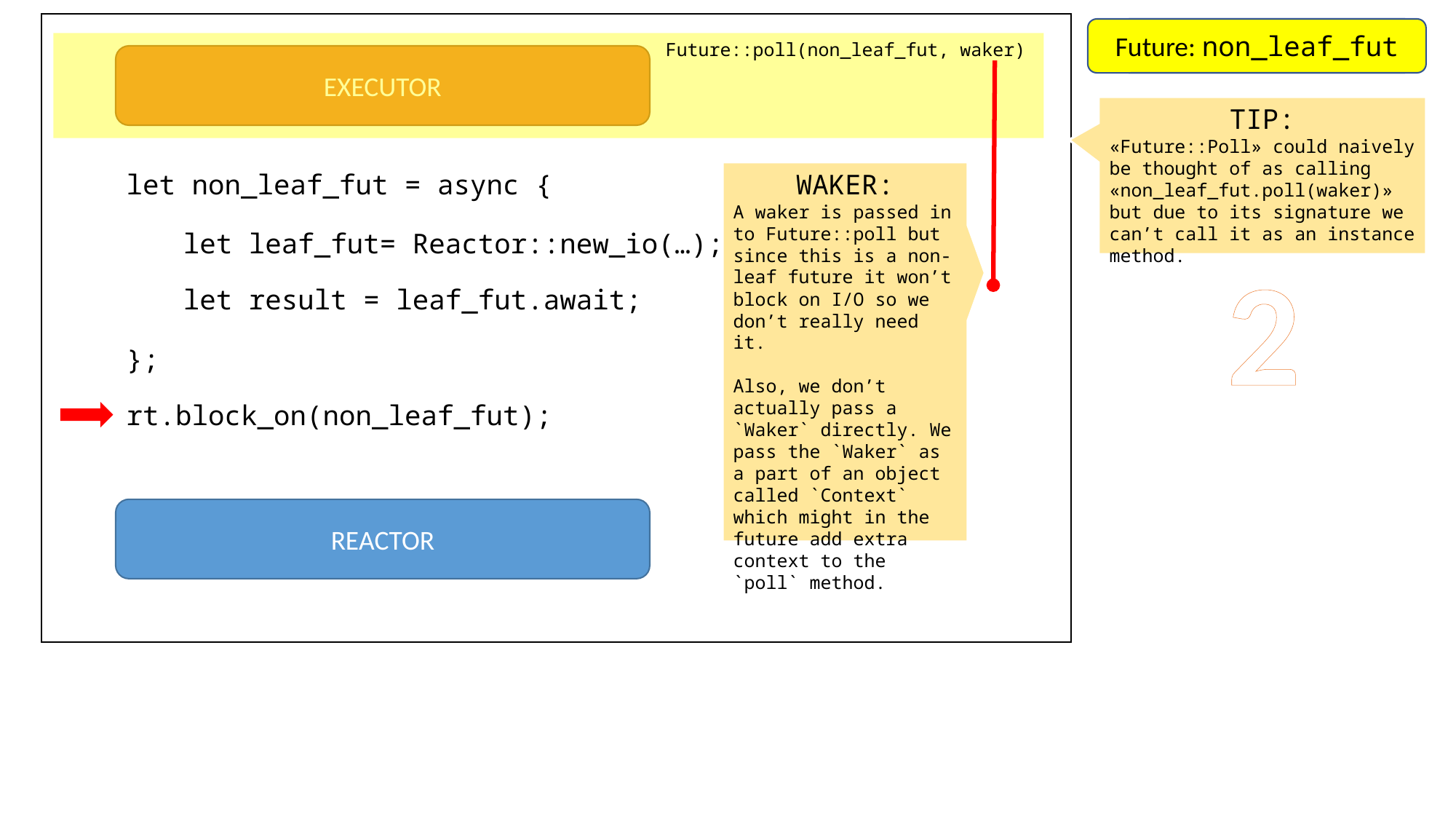

Future: non_leaf_fut
Future: main_fut

Future::poll(non_leaf_fut, waker)

EXECUTOR
TIP:
«Future::Poll» could naively be thought of as calling «non_leaf_fut.poll(waker)» but due to its signature we can’t call it as an instance method.
WAKER:
A waker is passed in to Future::poll but since this is a non-leaf future it won’t block on I/O so we don’t really need it.

Also, we don’t actually pass a `Waker` directly. We pass the `Waker` as a part of an object called `Context` which might in the future add extra context to the `poll` method.
let non_leaf_fut = async {
let leaf_fut= Reactor::new_io(…);
2
let result = leaf_fut.await;
};
rt.block_on(non_leaf_fut);

REACTOR